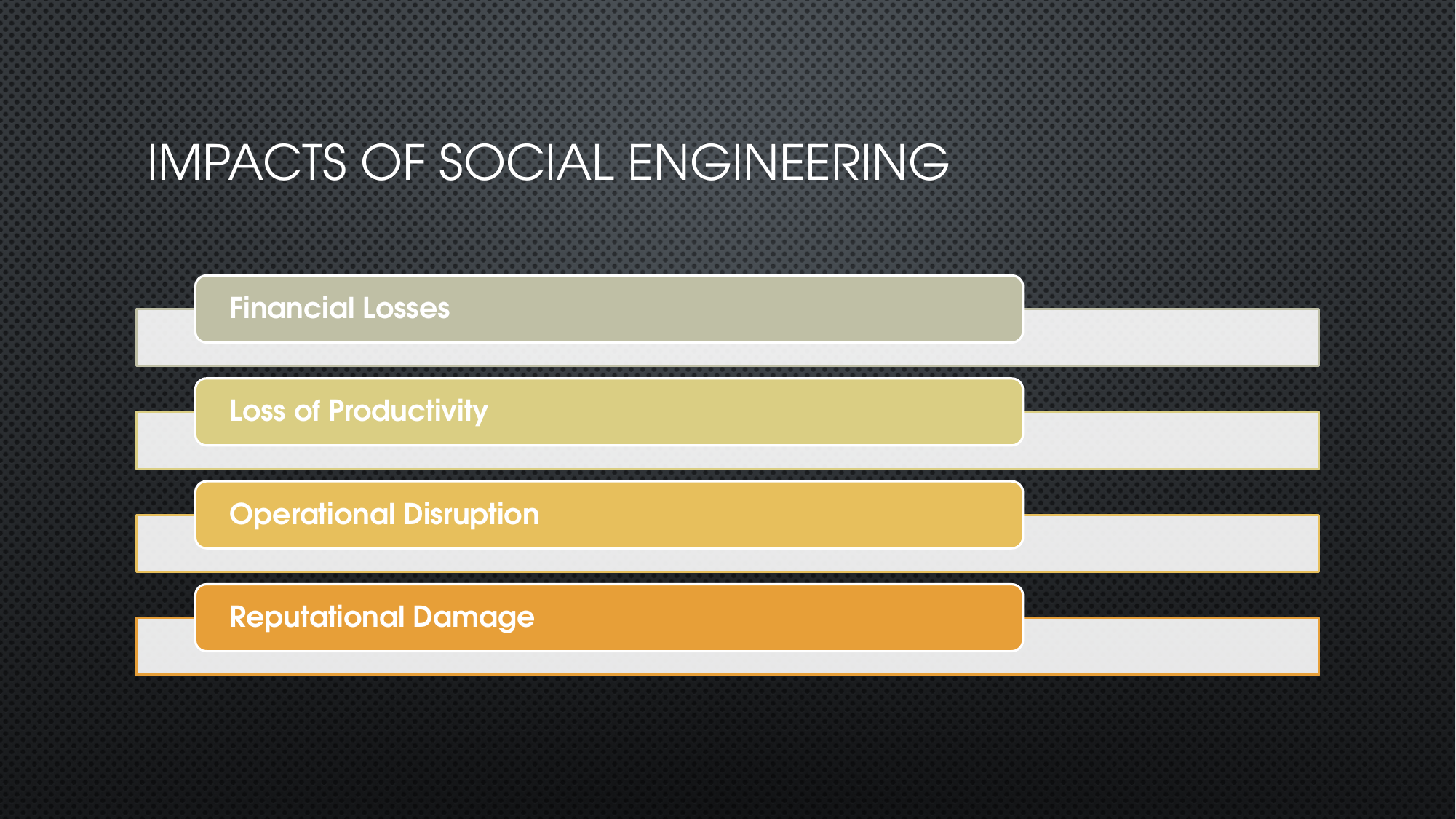

# IMPACTS OF SOCIAL ENGINEERING

Financial Losses

Loss of Productivity

Operational Disruption

Reputational Damage